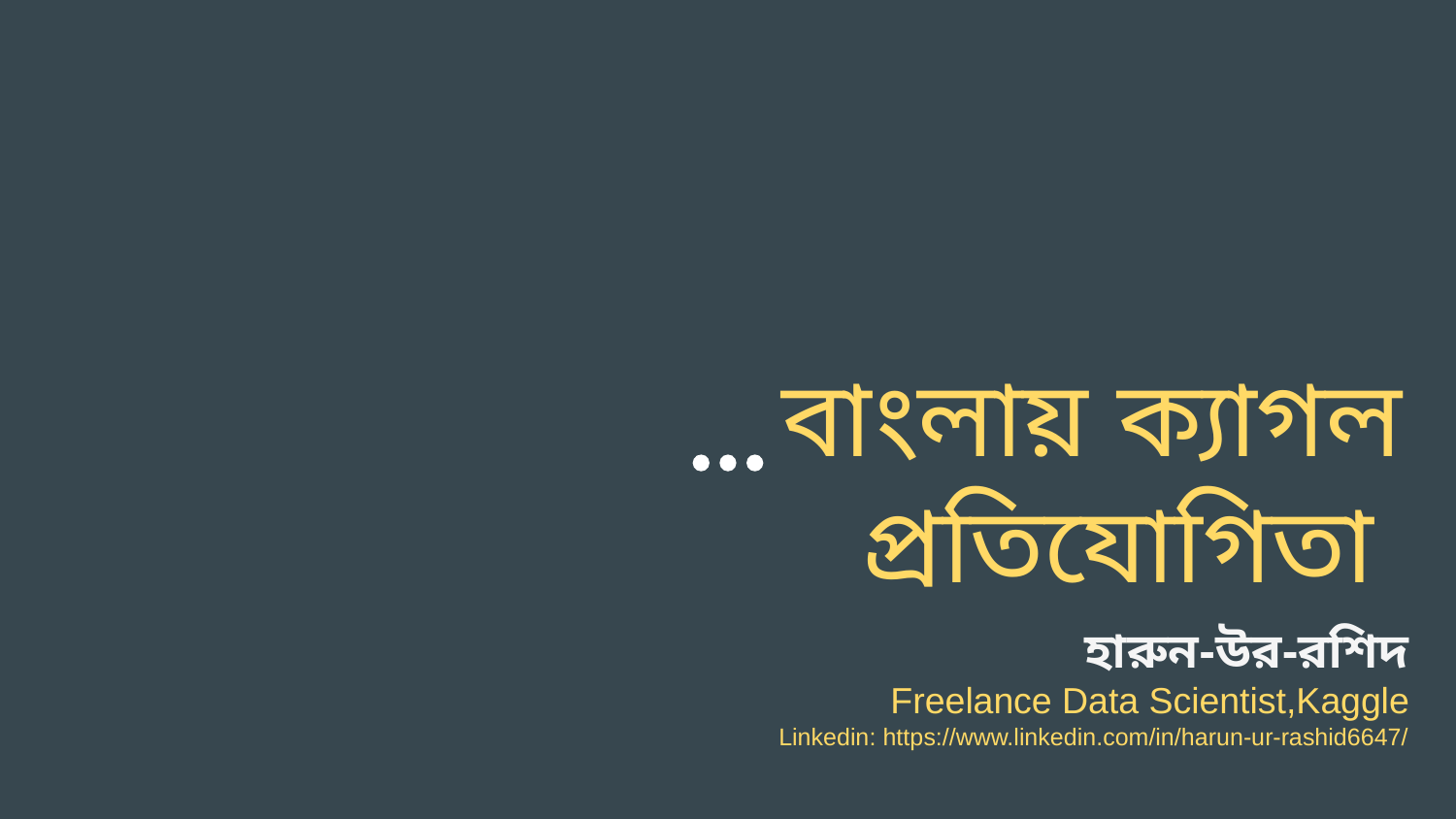

বাংলায় ক্যাগল প্রতিযোগিতা
হারুন-উর-রশিদ
Freelance Data Scientist,Kaggle
Linkedin: https://www.linkedin.com/in/harun-ur-rashid6647/